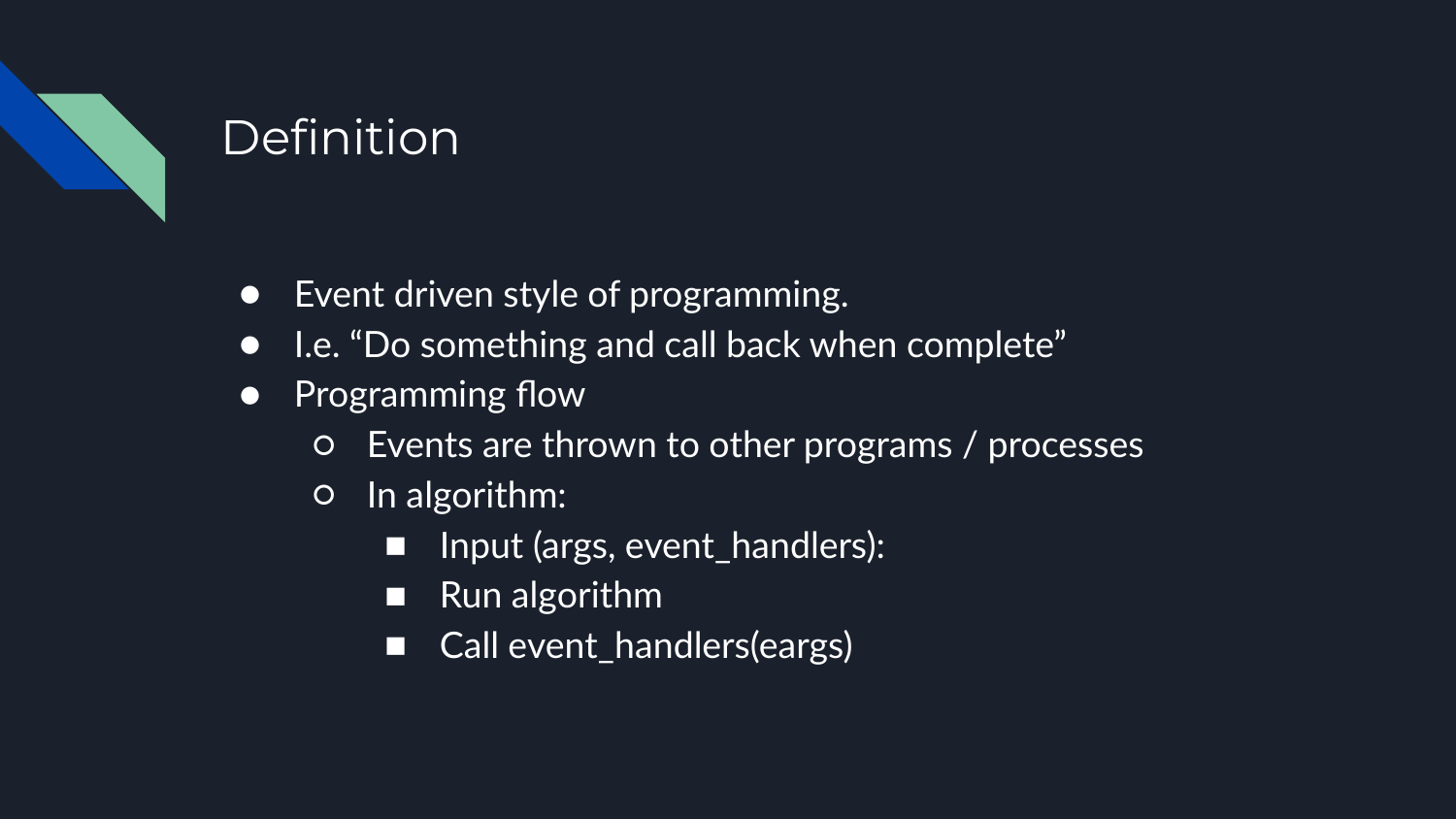

# Definition
Event driven style of programming.
I.e. “Do something and call back when complete”
Programming flow
Events are thrown to other programs / processes
In algorithm:
Input (args, event_handlers):
Run algorithm
Call event_handlers(eargs)